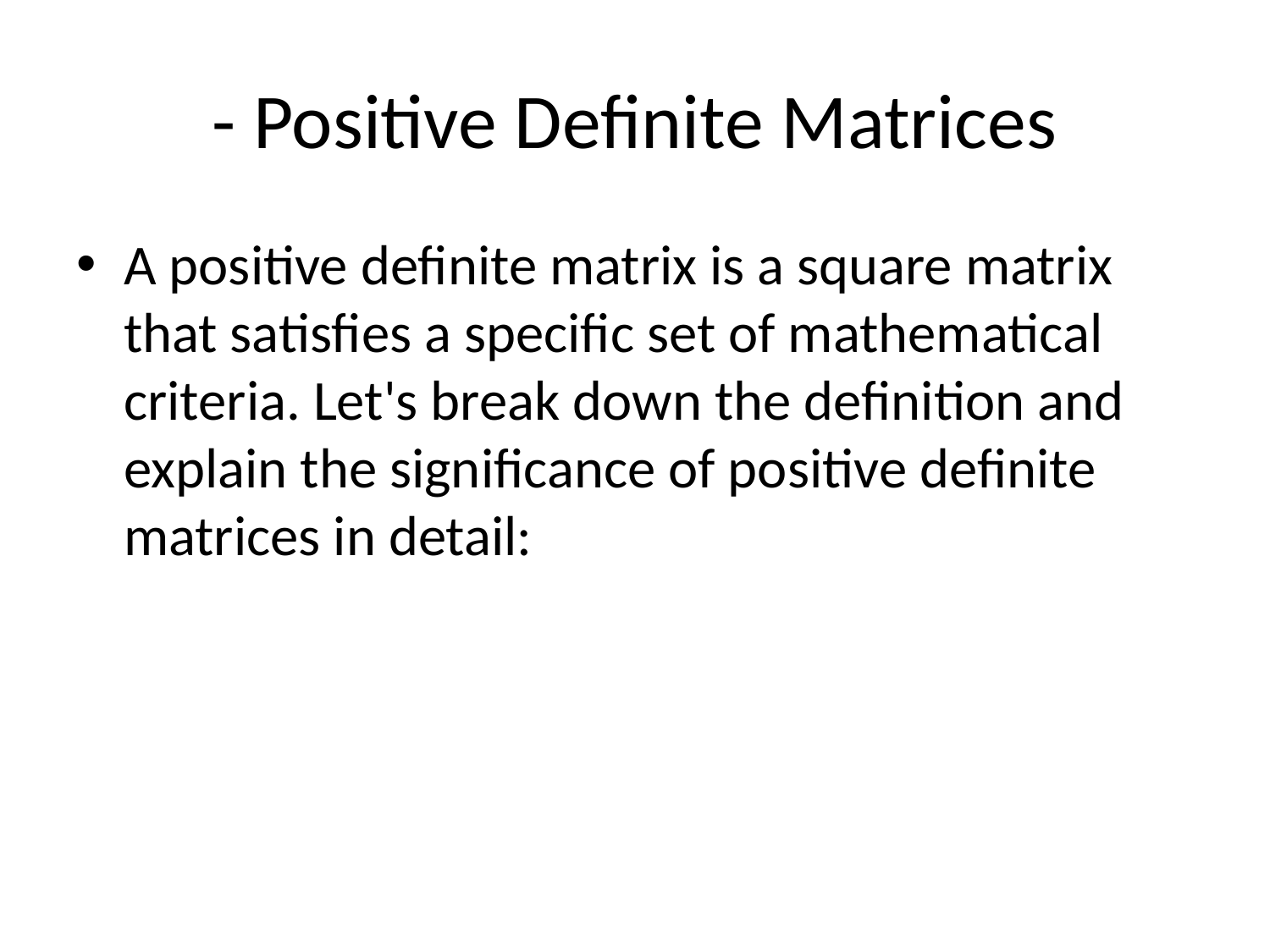

# - Positive Definite Matrices
A positive definite matrix is a square matrix that satisfies a specific set of mathematical criteria. Let's break down the definition and explain the significance of positive definite matrices in detail: